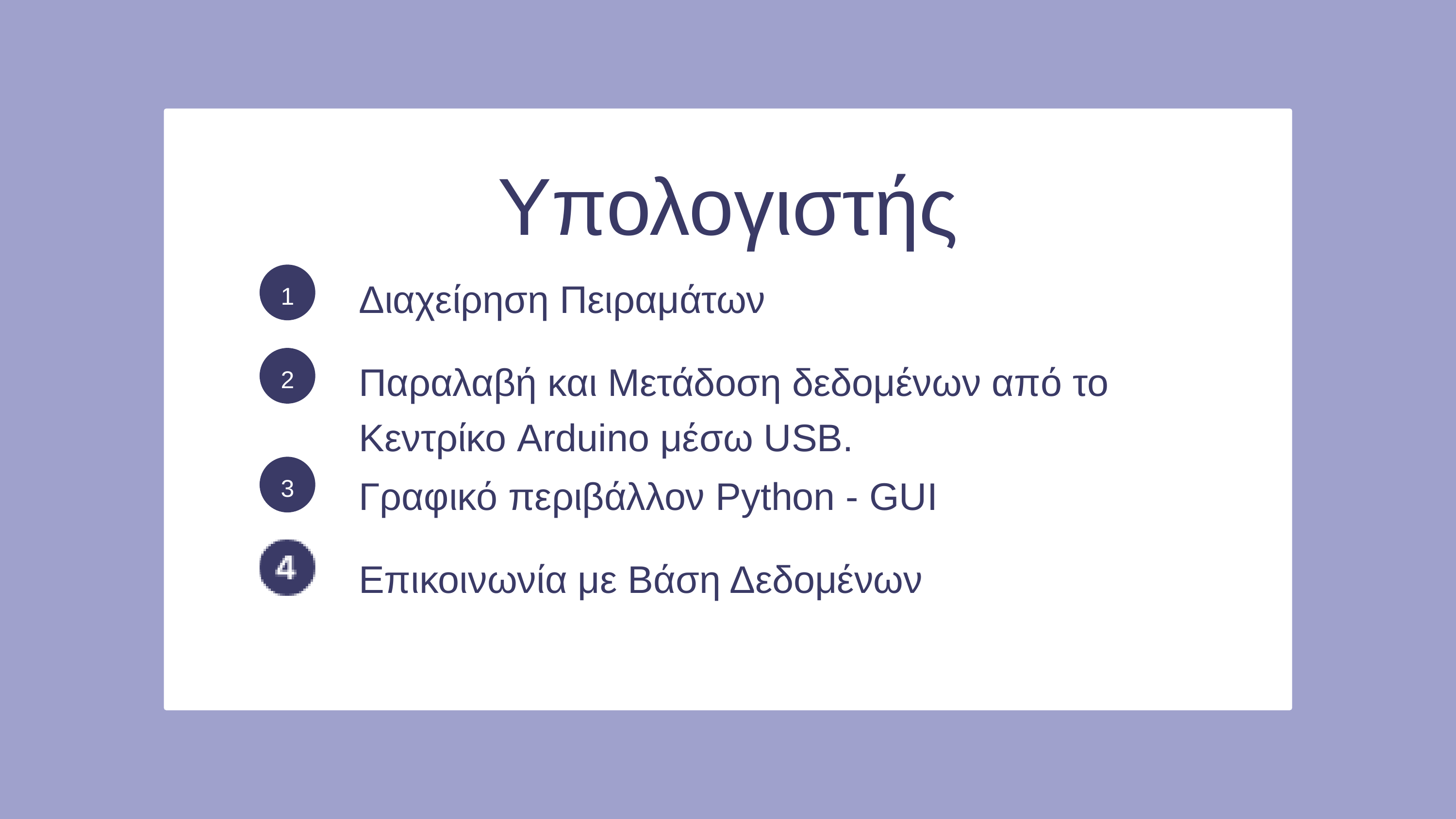

Υπολογιστής

1
Διαχείρηση Πειραμάτων

2
Παραλαβή και Μετάδοση δεδομένων από το Κεντρίκο Arduino μέσω USB.

3
Γραφικό περιβάλλον Python - GUI

Επικοινωνία με Βάση Δεδομένων